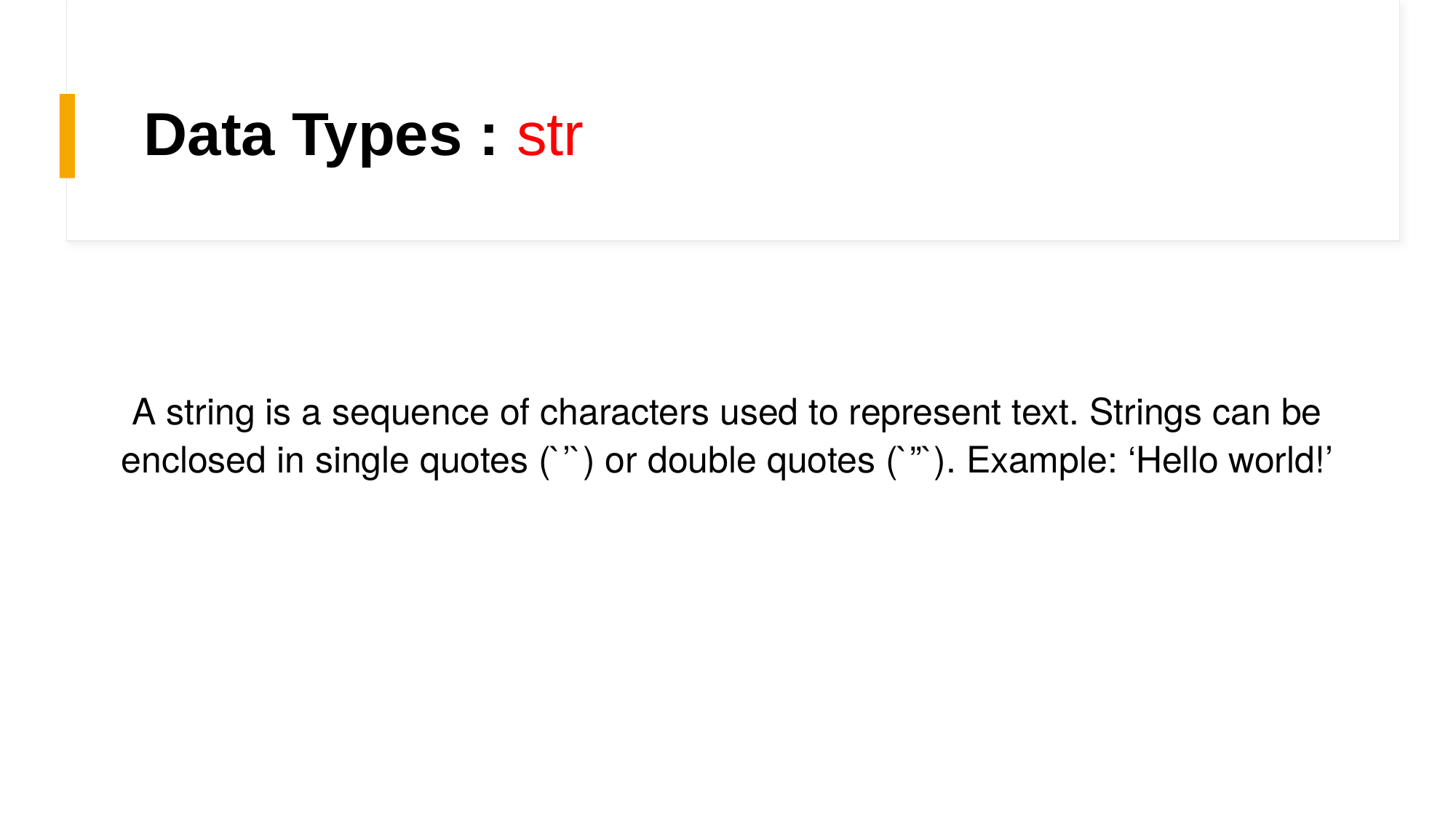

# Data Types : str
A string is a sequence of characters used to represent text. Strings can be enclosed in single quotes (`’`) or double quotes (`”`). Example: ‘Hello world!’